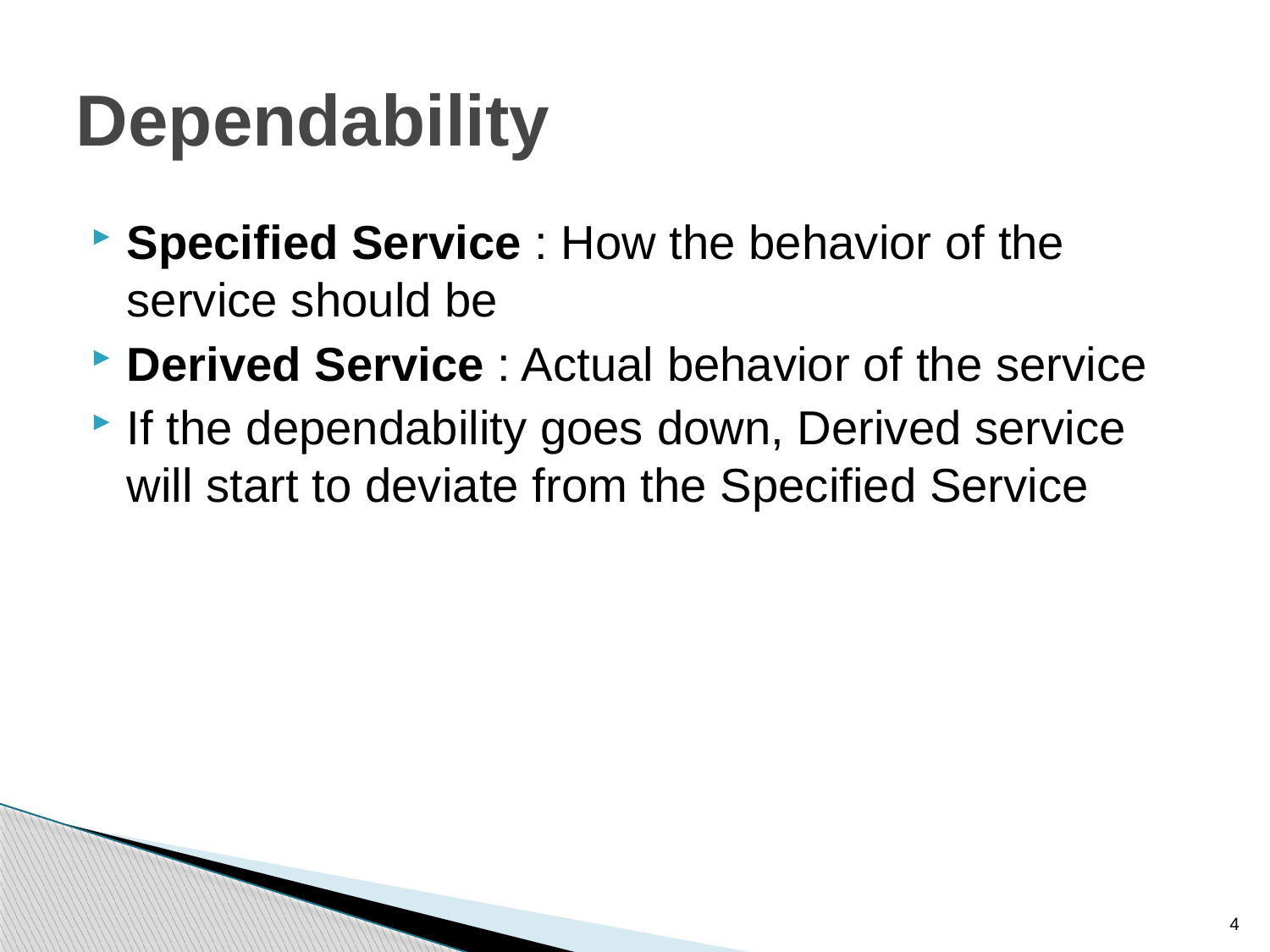

# Dependability
Specified Service : How the behavior of the service should be
Derived Service : Actual behavior of the service
If the dependability goes down, Derived service will start to deviate from the Specified Service
4